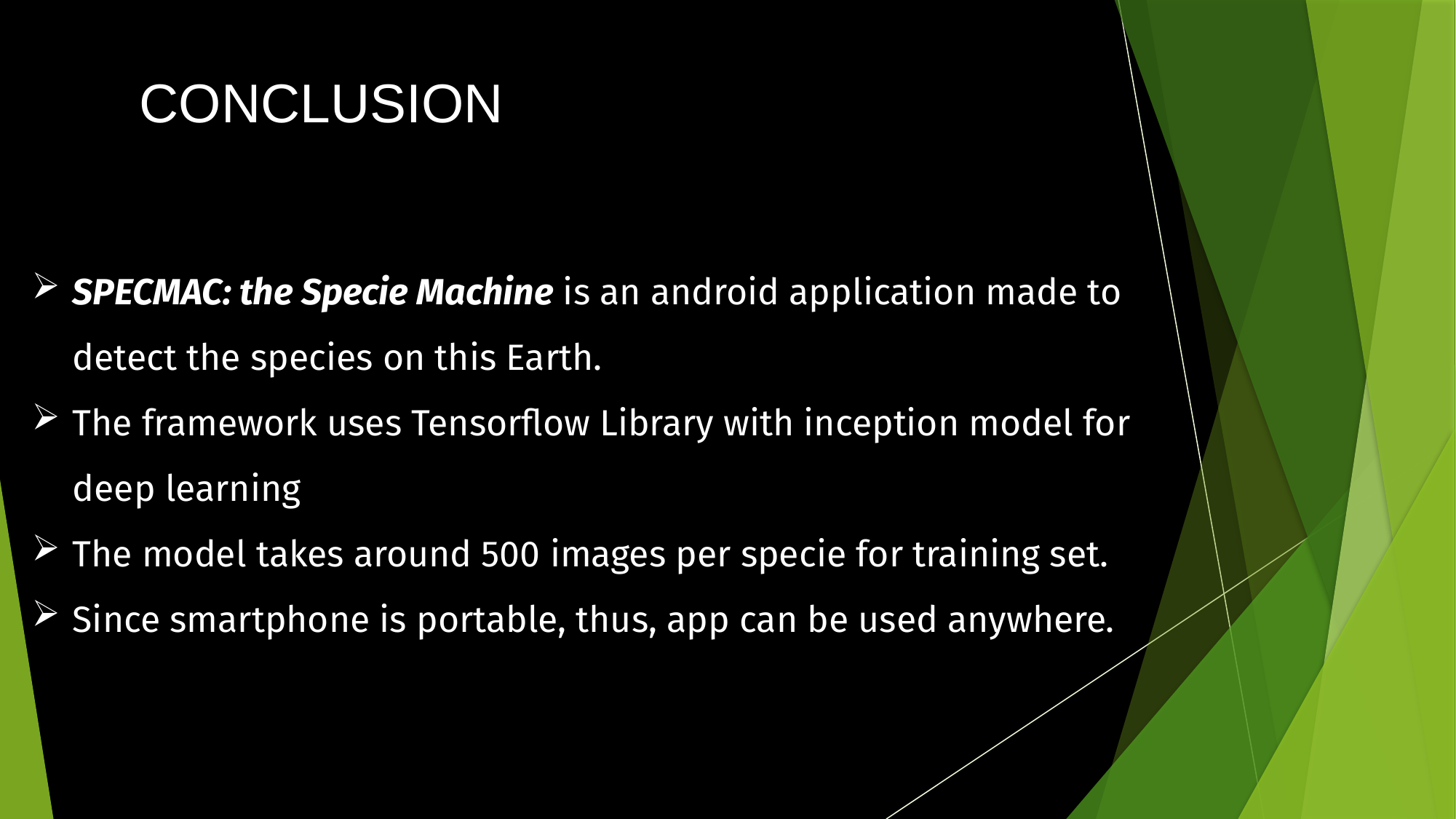

CONCLUSION
SPECMAC: the Specie Machine is an android application made to detect the species on this Earth.
The framework uses Tensorflow Library with inception model for deep learning
The model takes around 500 images per specie for training set.
Since smartphone is portable, thus, app can be used anywhere.